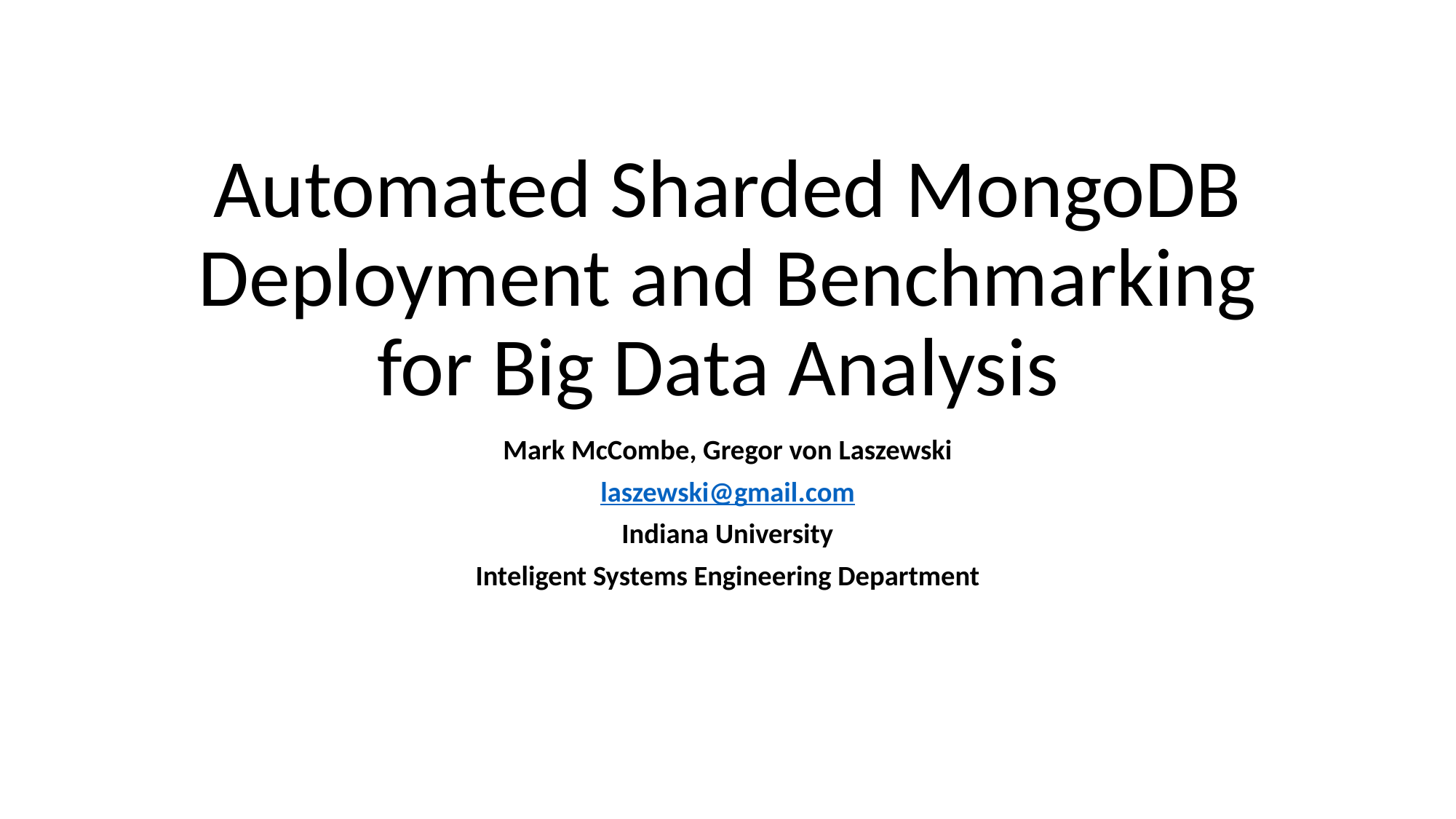

# Automated Sharded MongoDB Deployment and Benchmarking for Big Data Analysis
Mark McCombe, Gregor von Laszewski
laszewski@gmail.com
Indiana University
Inteligent Systems Engineering Department